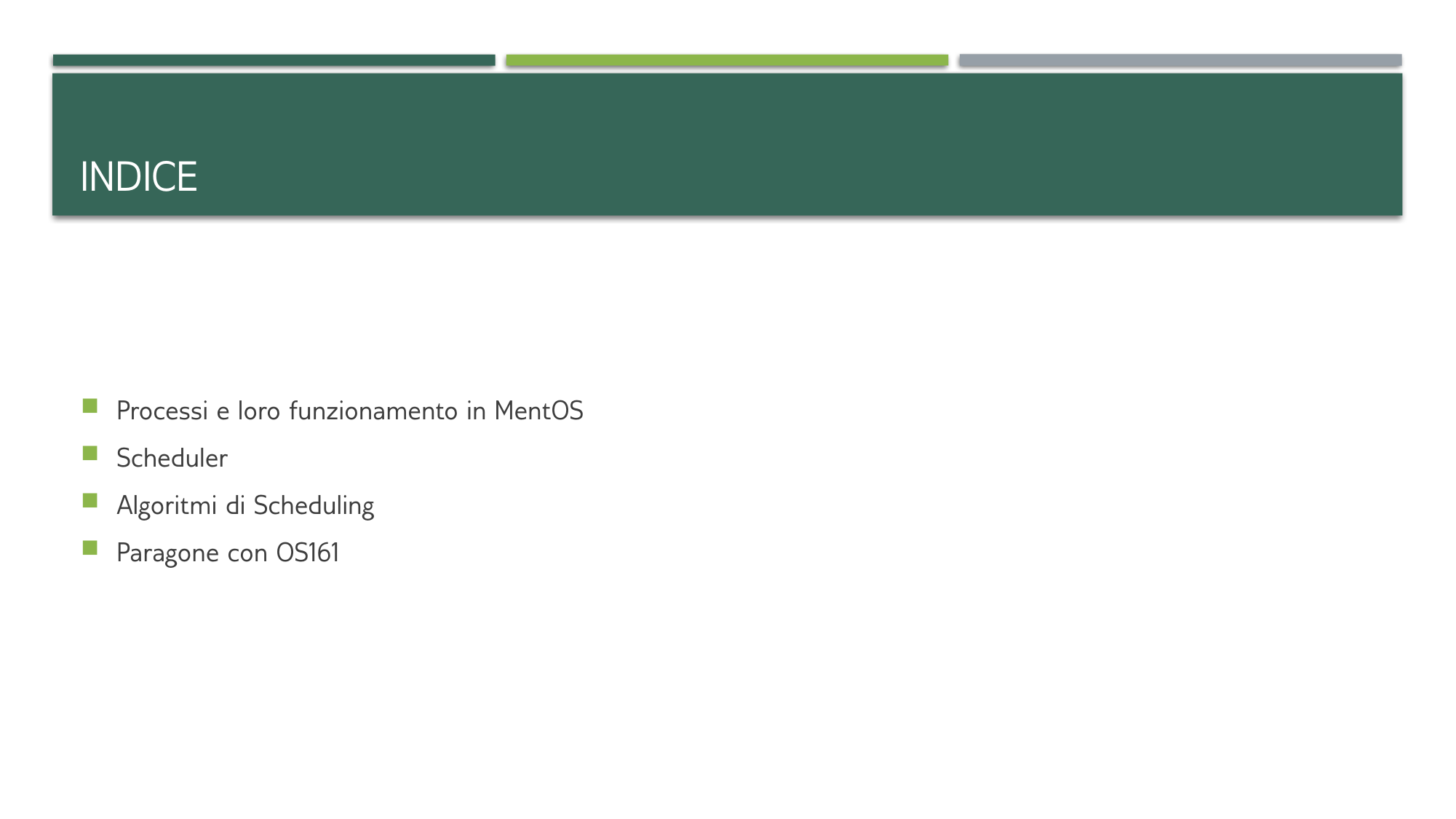

# indice
Processi e loro funzionamento in MentOS
Scheduler
Algoritmi di Scheduling
Paragone con OS161